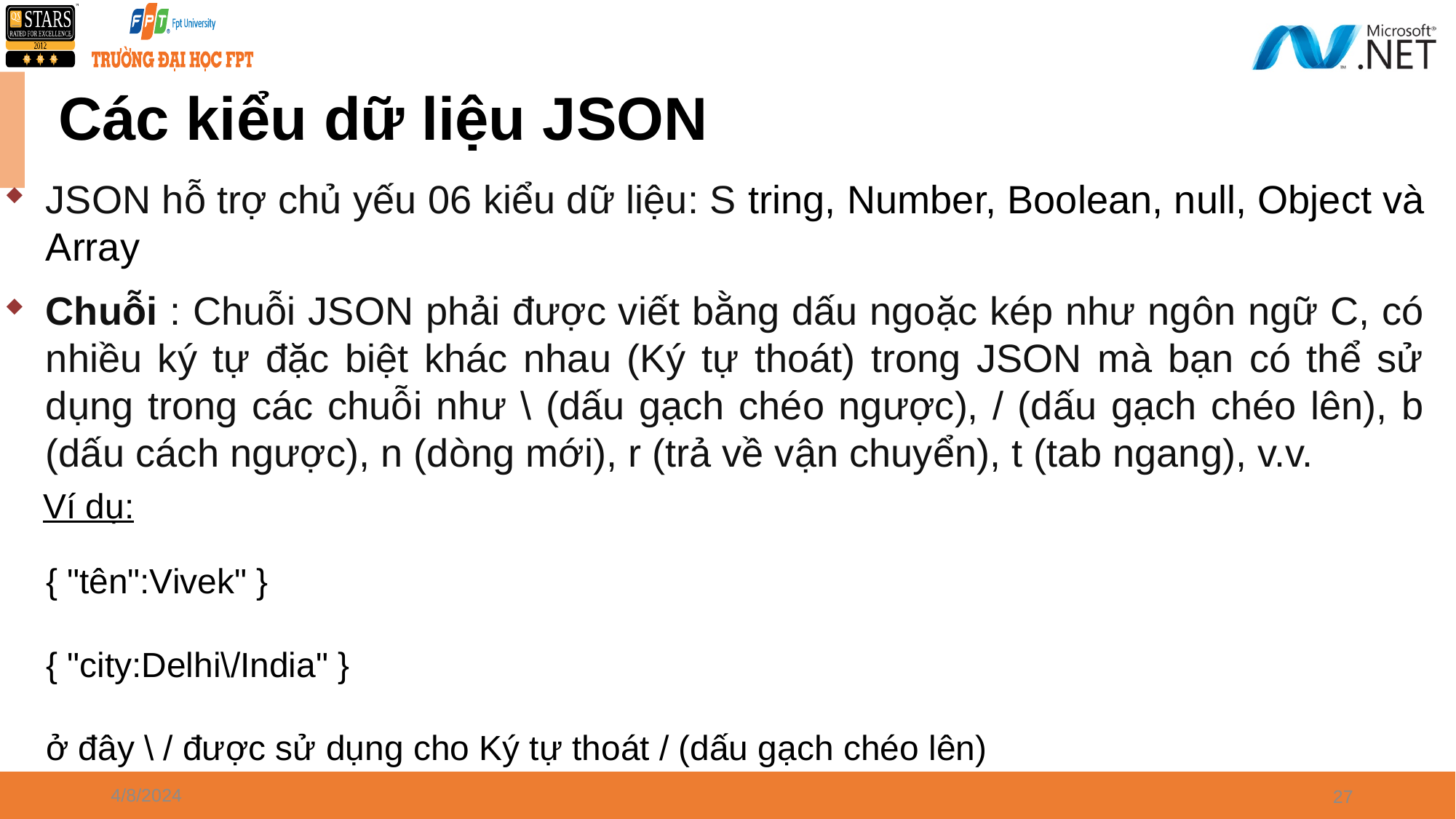

# Các kiểu dữ liệu JSON
JSON hỗ trợ chủ yếu 06 kiểu dữ liệu: S tring, Number, Boolean, null, Object và Array
Chuỗi : Chuỗi JSON phải được viết bằng dấu ngoặc kép như ngôn ngữ C, có nhiều ký tự đặc biệt khác nhau (Ký tự thoát) trong JSON mà bạn có thể sử dụng trong các chuỗi như \ (dấu gạch chéo ngược), / (dấu gạch chéo lên), b (dấu cách ngược), n (dòng mới), r (trả về vận chuyển), t (tab ngang), v.v.
     Ví dụ:

{ "tên":Vivek" }

{ "city:Delhi\/India" }

ở đây \ / được sử dụng cho Ký tự thoát / (dấu gạch chéo lên)
4/8/2024
27